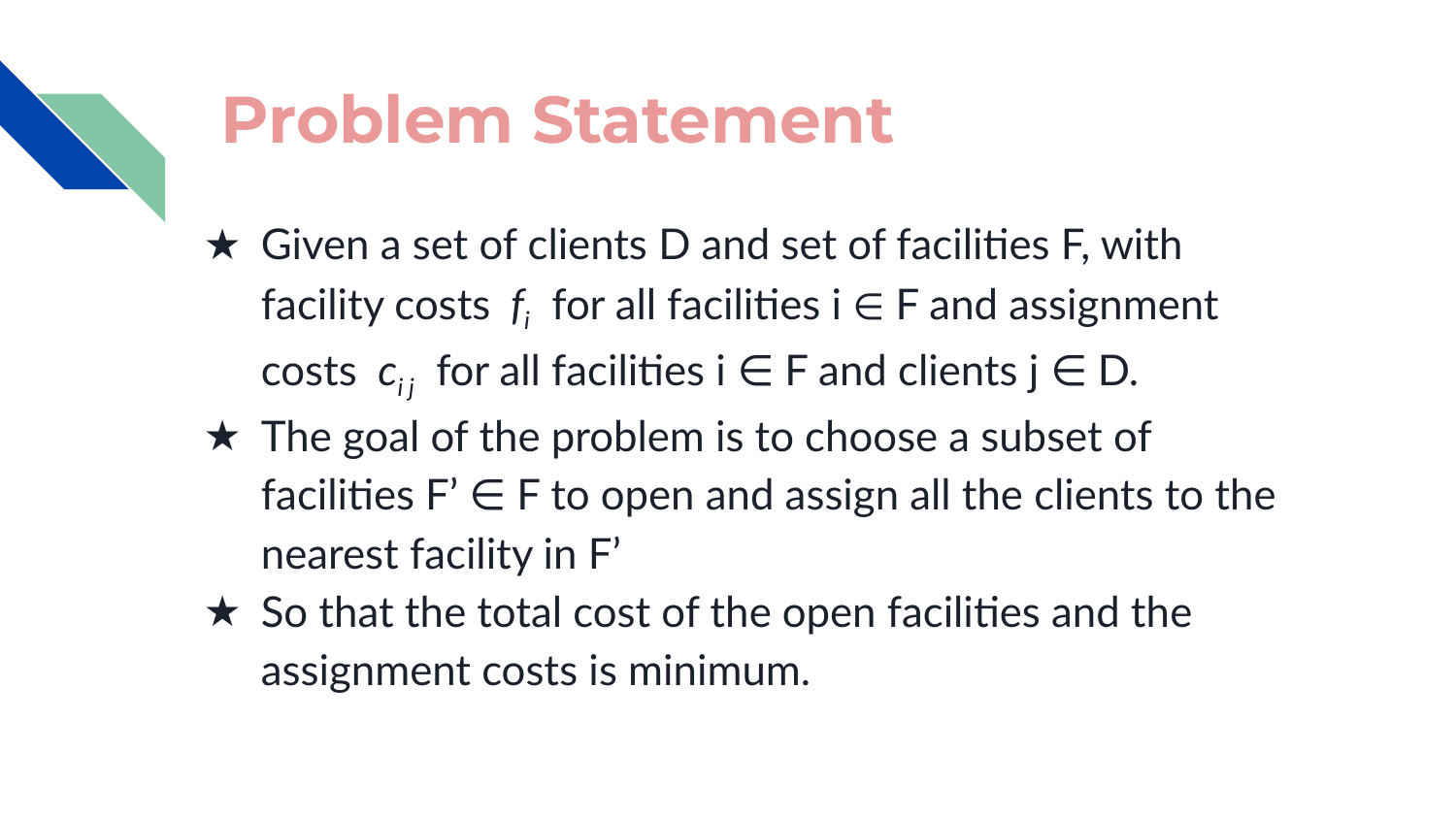

# Problem Statement

Given a set of clients D and set of facilities F, with facility costs  fi  for all facilities i ∈ F and assignment costs  ci j  for all facilities i ∈ F and clients j ∈ D.
The goal of the problem is to choose a subset of facilities F’ ∈ F to open and assign all the clients to the nearest facility in F’
So that the total cost of the open facilities and the assignment costs is minimum.